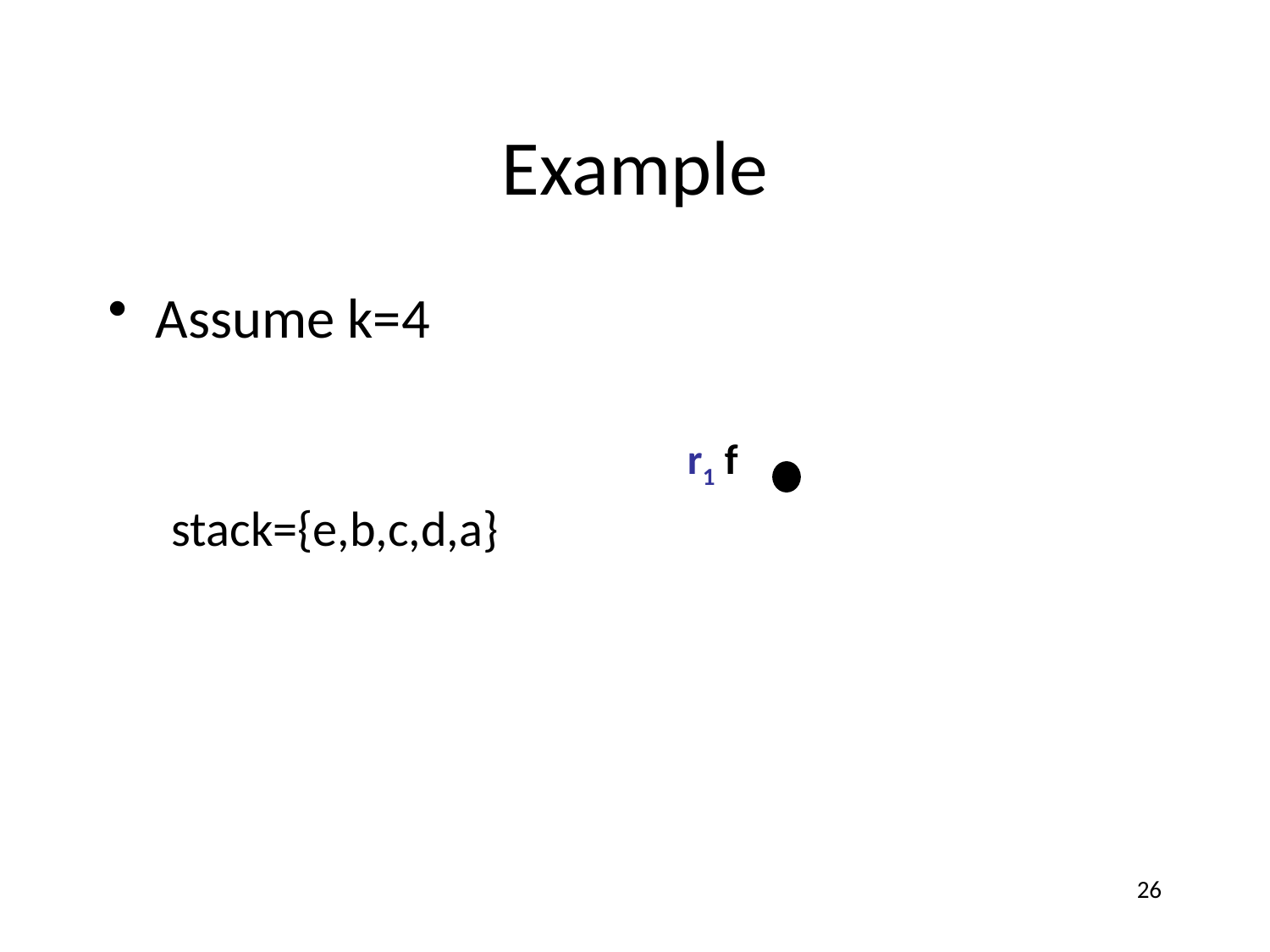

# Example
Assume k=4

stack={e,b,c,d,a}

r1 f

26